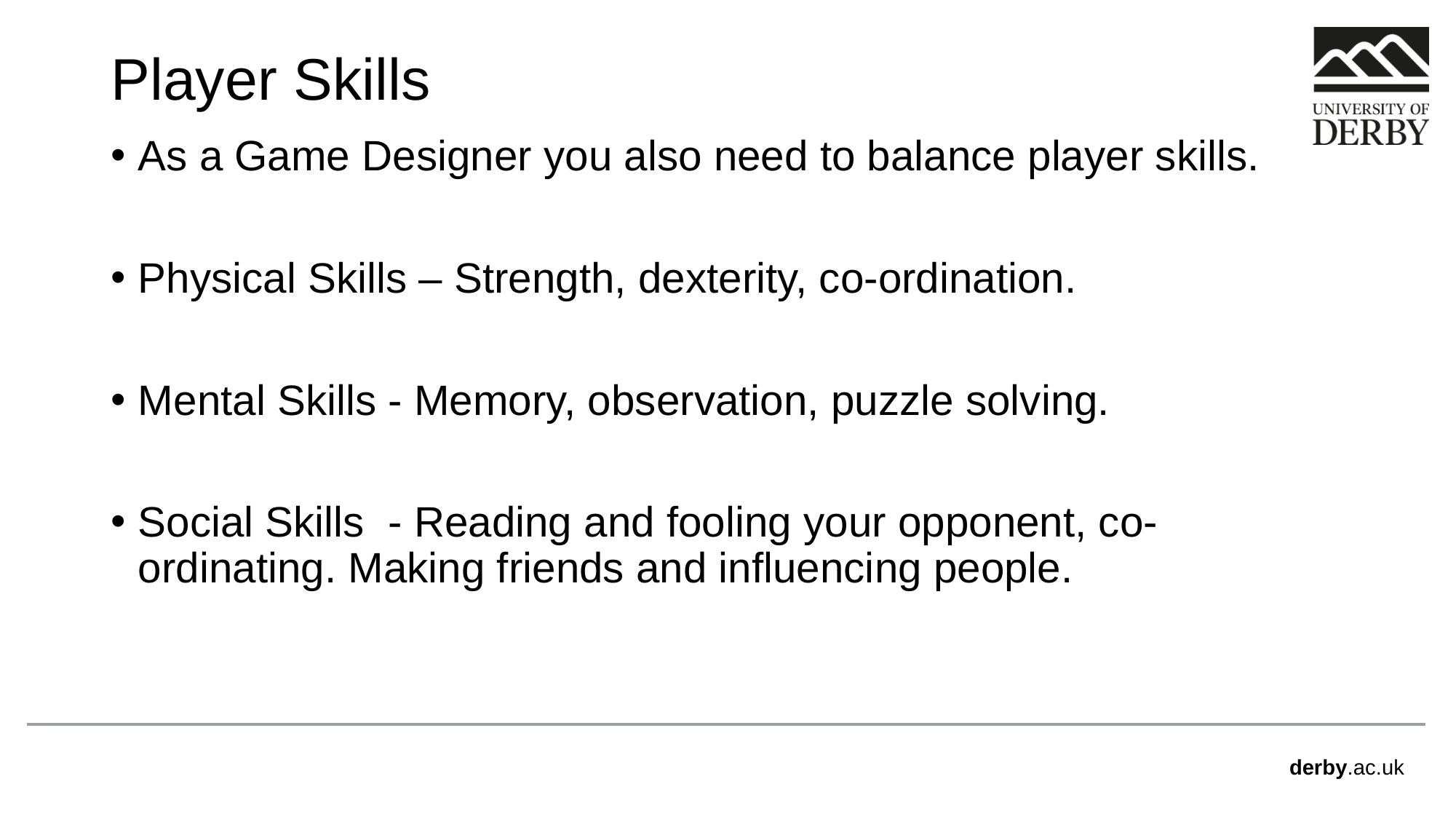

# Player Skills
As a Game Designer you also need to balance player skills.

Physical Skills – Strength, dexterity, co-ordination.

Mental Skills - Memory, observation, puzzle solving.

Social Skills  - Reading and fooling your opponent, co-ordinating. Making friends and influencing people.